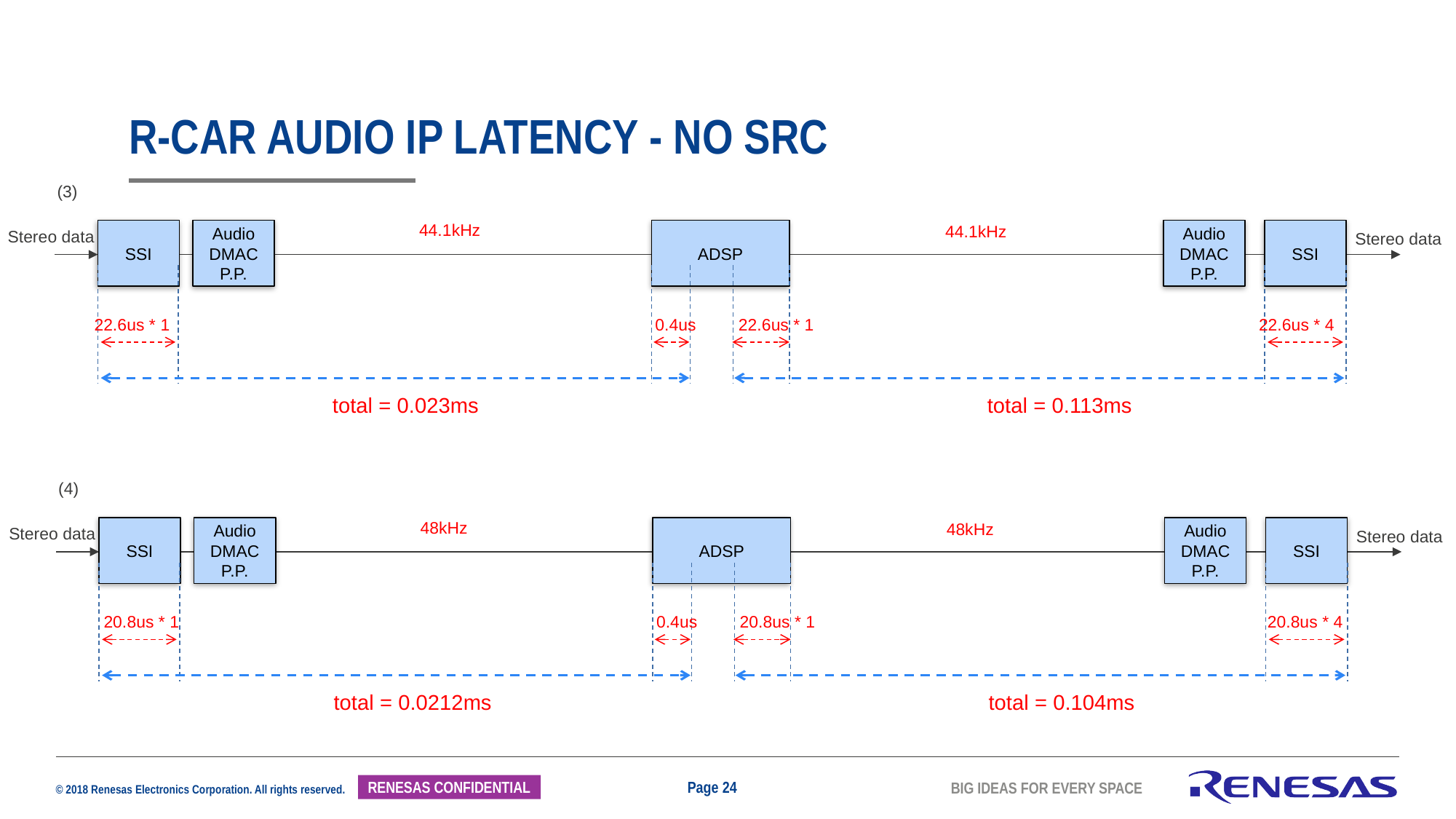

# R-Car Audio IP latency - NO SRC
(3)
44.1kHz
44.1kHz
SSI
Audio
DMAC
P.P.
ADSP
Audio
DMAC
P.P.
SSI
Stereo data
Stereo data
22.6us * 1
0.4us
22.6us * 1
22.6us * 4
total = 0.023ms
total = 0.113ms
(4)
48kHz
48kHz
SSI
Audio
DMAC
P.P.
ADSP
Audio
DMAC
P.P.
SSI
Stereo data
Stereo data
20.8us * 1
0.4us
20.8us * 1
20.8us * 4
total = 0.0212ms
total = 0.104ms
Page 24